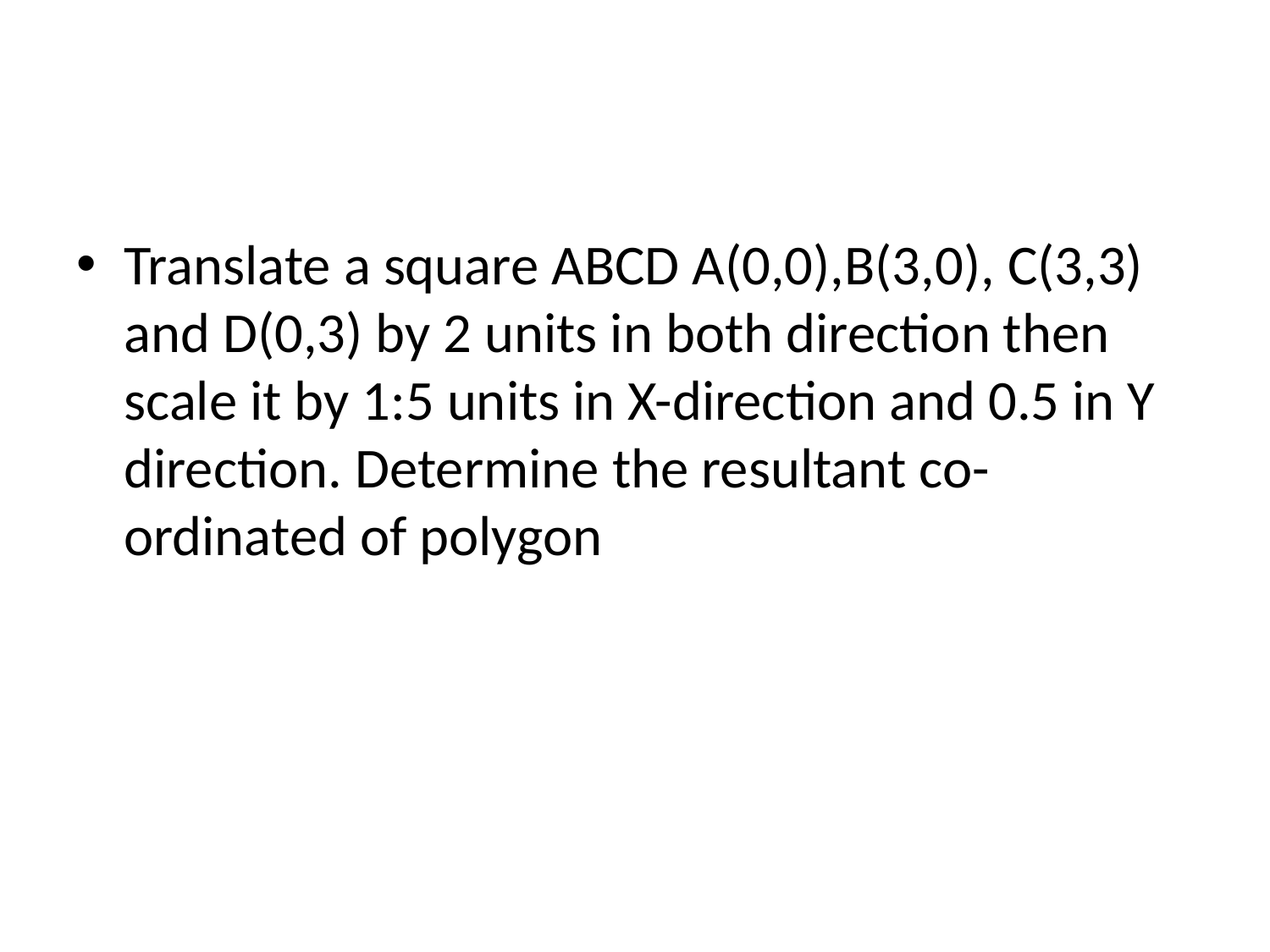

#
Translate a square ABCD A(0,0),B(3,0), C(3,3) and D(0,3) by 2 units in both direction then scale it by 1:5 units in X-direction and 0.5 in Y direction. Determine the resultant co-ordinated of polygon